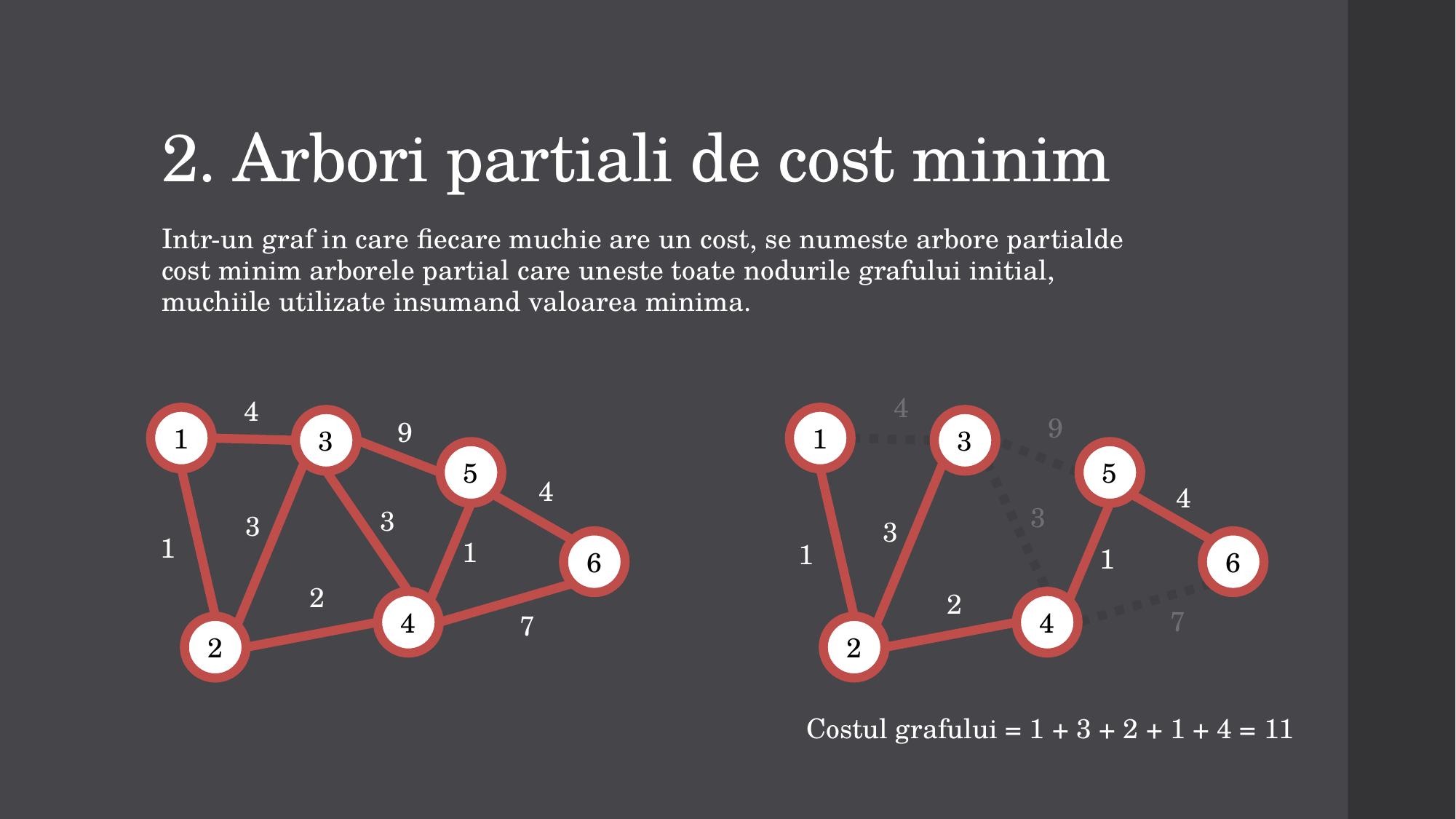

# 2. Arbori partiali de cost minim
Intr-un graf in care fiecare muchie are un cost, se numeste arbore partialde cost minim arborele partial care uneste toate nodurile grafului initial, muchiile utilizate insumand valoarea minima.
4
4
9
1
1
3
3
9
5
5
4
4
3
3
3
3
1
1
6
6
1
1
2
2
4
4
7
7
2
2
Costul grafului = 1 + 3 + 2 + 1 + 4 = 11